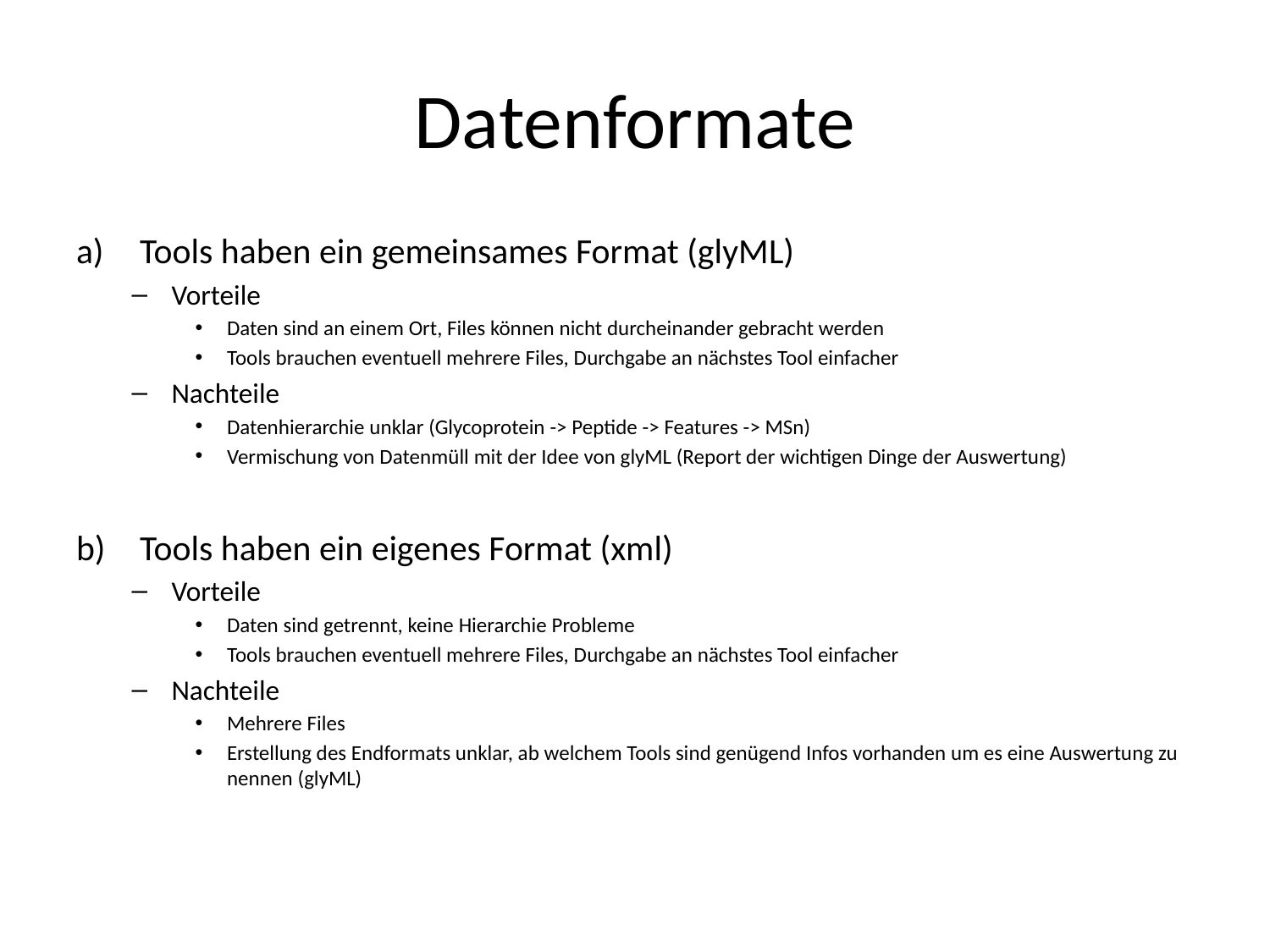

# Datenformate
Tools haben ein gemeinsames Format (glyML)
Vorteile
Daten sind an einem Ort, Files können nicht durcheinander gebracht werden
Tools brauchen eventuell mehrere Files, Durchgabe an nächstes Tool einfacher
Nachteile
Datenhierarchie unklar (Glycoprotein -> Peptide -> Features -> MSn)
Vermischung von Datenmüll mit der Idee von glyML (Report der wichtigen Dinge der Auswertung)

Tools haben ein eigenes Format (xml)
Vorteile
Daten sind getrennt, keine Hierarchie Probleme
Tools brauchen eventuell mehrere Files, Durchgabe an nächstes Tool einfacher
Nachteile
Mehrere Files
Erstellung des Endformats unklar, ab welchem Tools sind genügend Infos vorhanden um es eine Auswertung zu nennen (glyML)